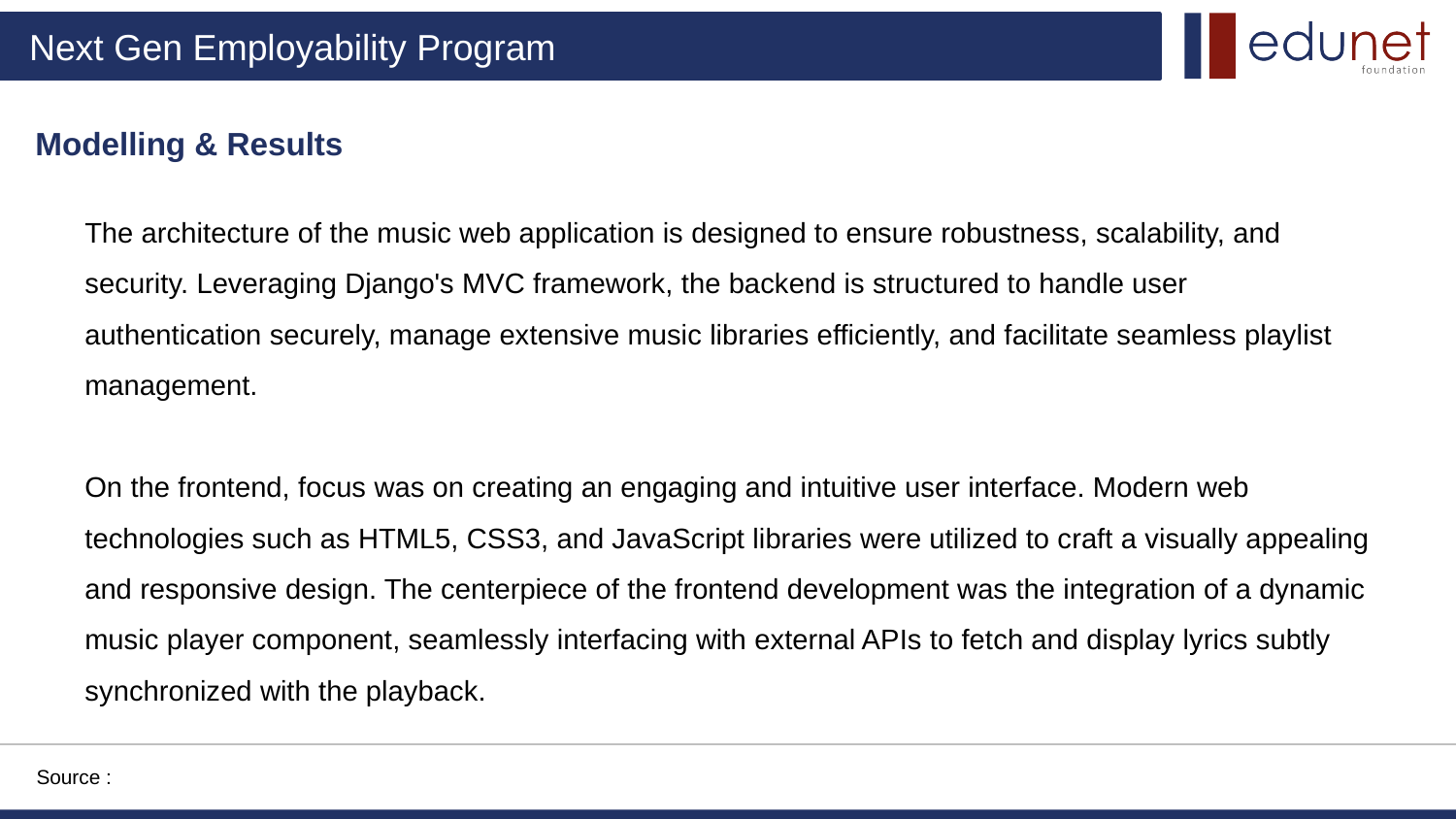

Modelling & Results
The architecture of the music web application is designed to ensure robustness, scalability, and security. Leveraging Django's MVC framework, the backend is structured to handle user authentication securely, manage extensive music libraries efficiently, and facilitate seamless playlist management.

On the frontend, focus was on creating an engaging and intuitive user interface. Modern web technologies such as HTML5, CSS3, and JavaScript libraries were utilized to craft a visually appealing and responsive design. The centerpiece of the frontend development was the integration of a dynamic music player component, seamlessly interfacing with external APIs to fetch and display lyrics subtly synchronized with the playback.

Source :